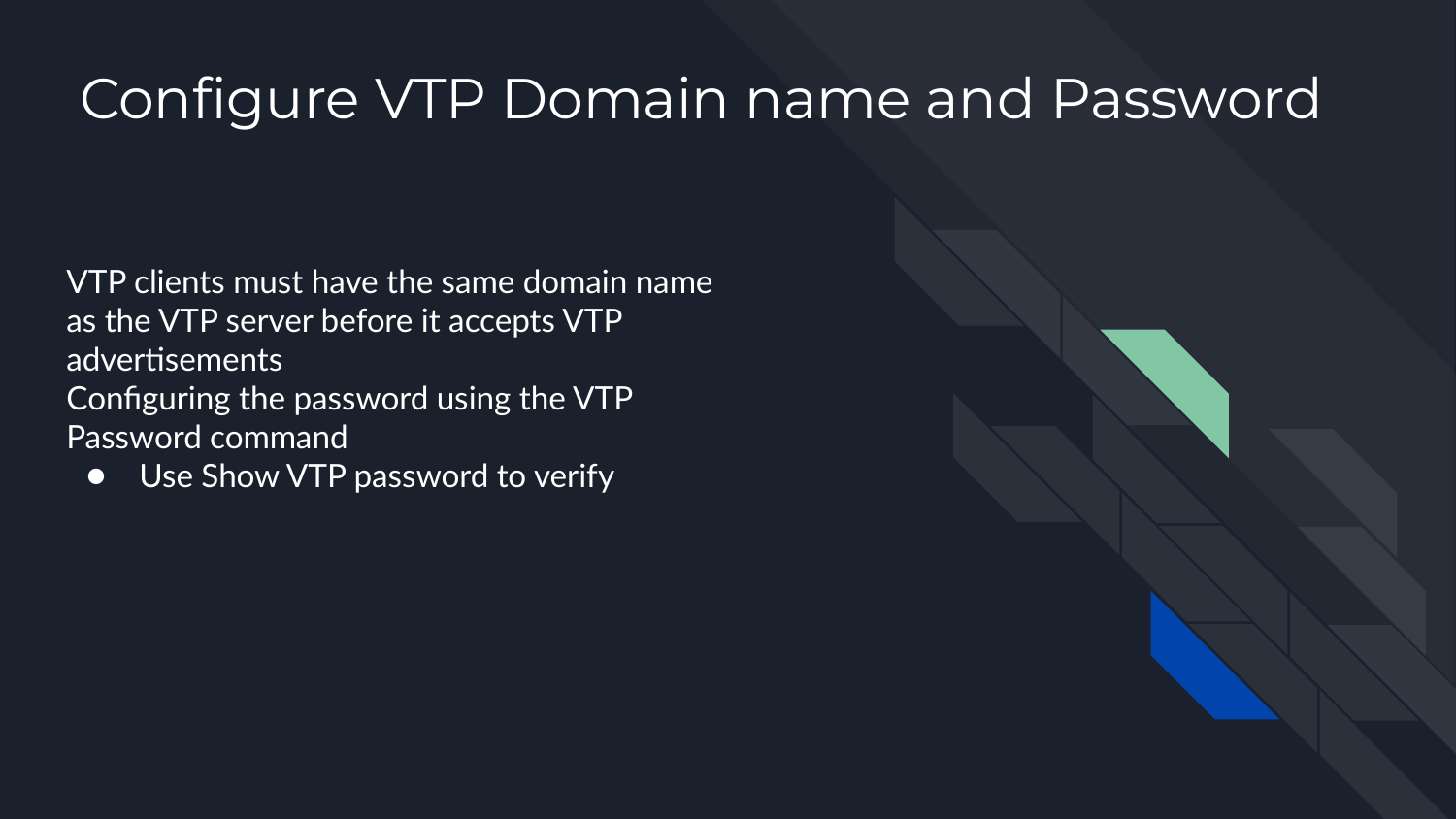

# Configure VTP Domain name and Password
VTP clients must have the same domain name as the VTP server before it accepts VTP advertisements
Configuring the password using the VTP Password command
Use Show VTP password to verify